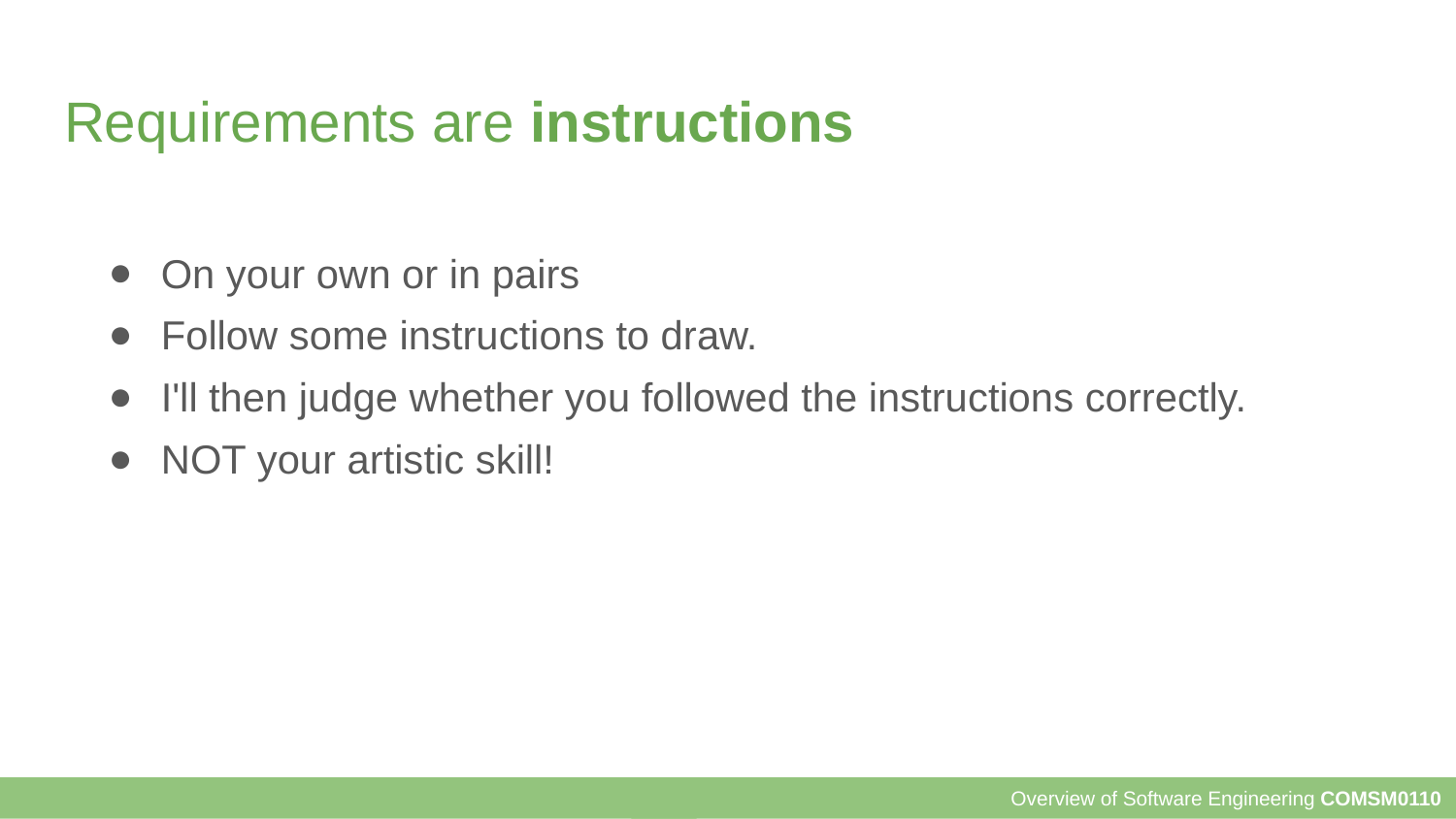

# Requirements are instructions
On your own or in pairs
Follow some instructions to draw.
I'll then judge whether you followed the instructions correctly.
NOT your artistic skill!